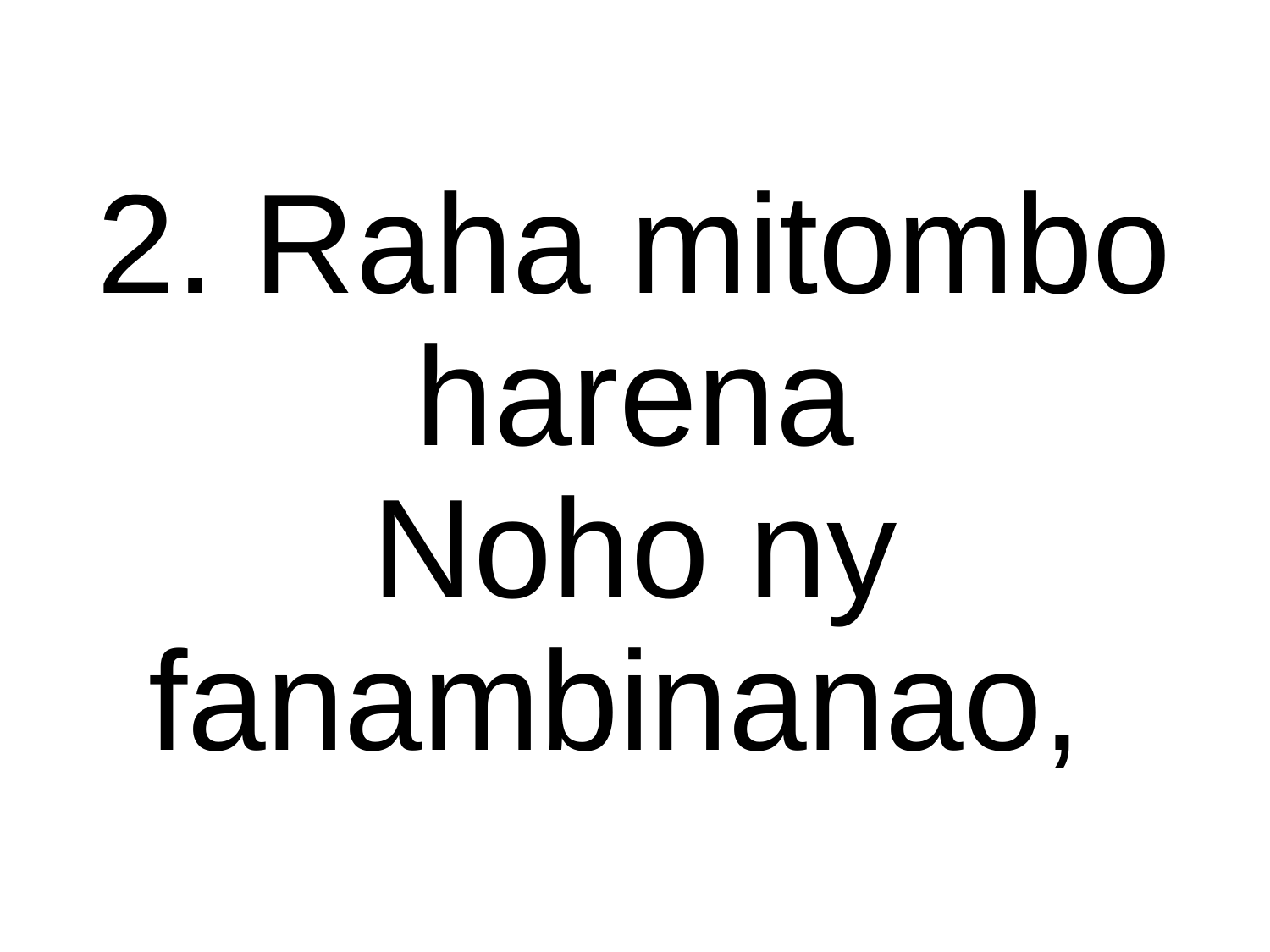

2. Raha mitombo harena
Noho ny fanambinanao,